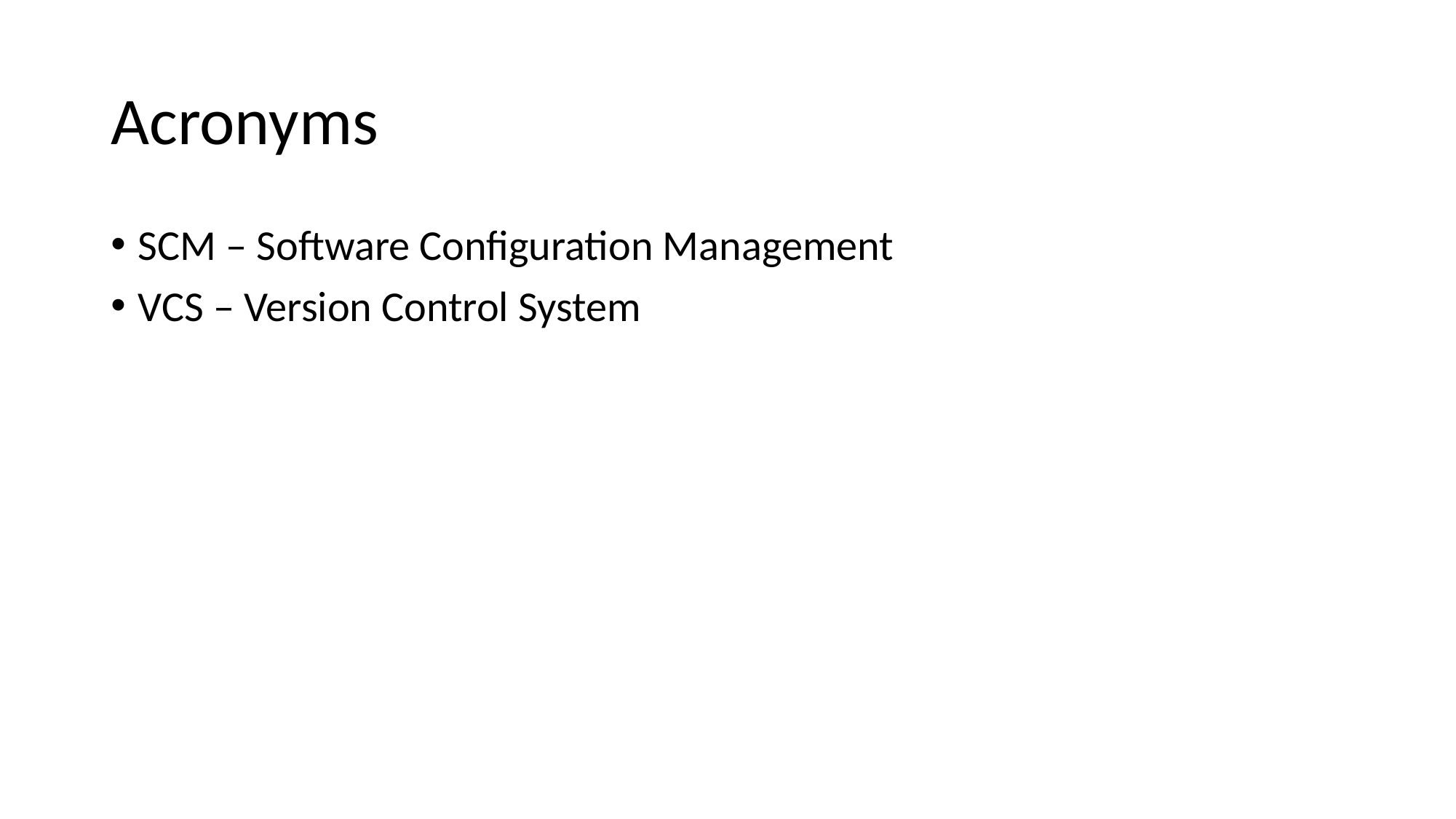

# Acronyms
SCM – Software Configuration Management
VCS – Version Control System